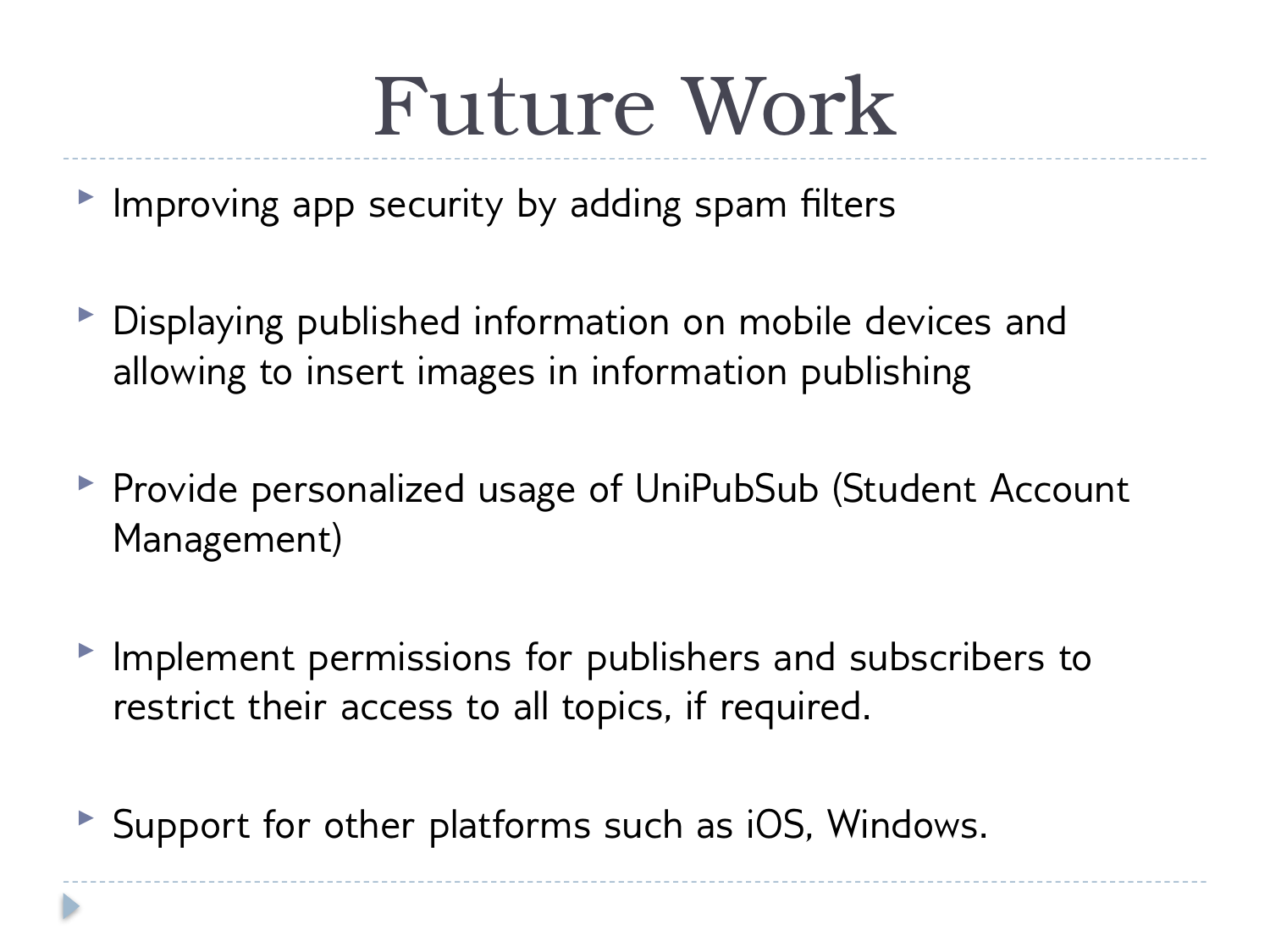

# Future Work
Improving app security by adding spam filters

Displaying published information on mobile devices and allowing to insert images in information publishing

Provide personalized usage of UniPubSub (Student Account Management)

Implement permissions for publishers and subscribers to restrict their access to all topics, if required.

Support for other platforms such as iOS, Windows.